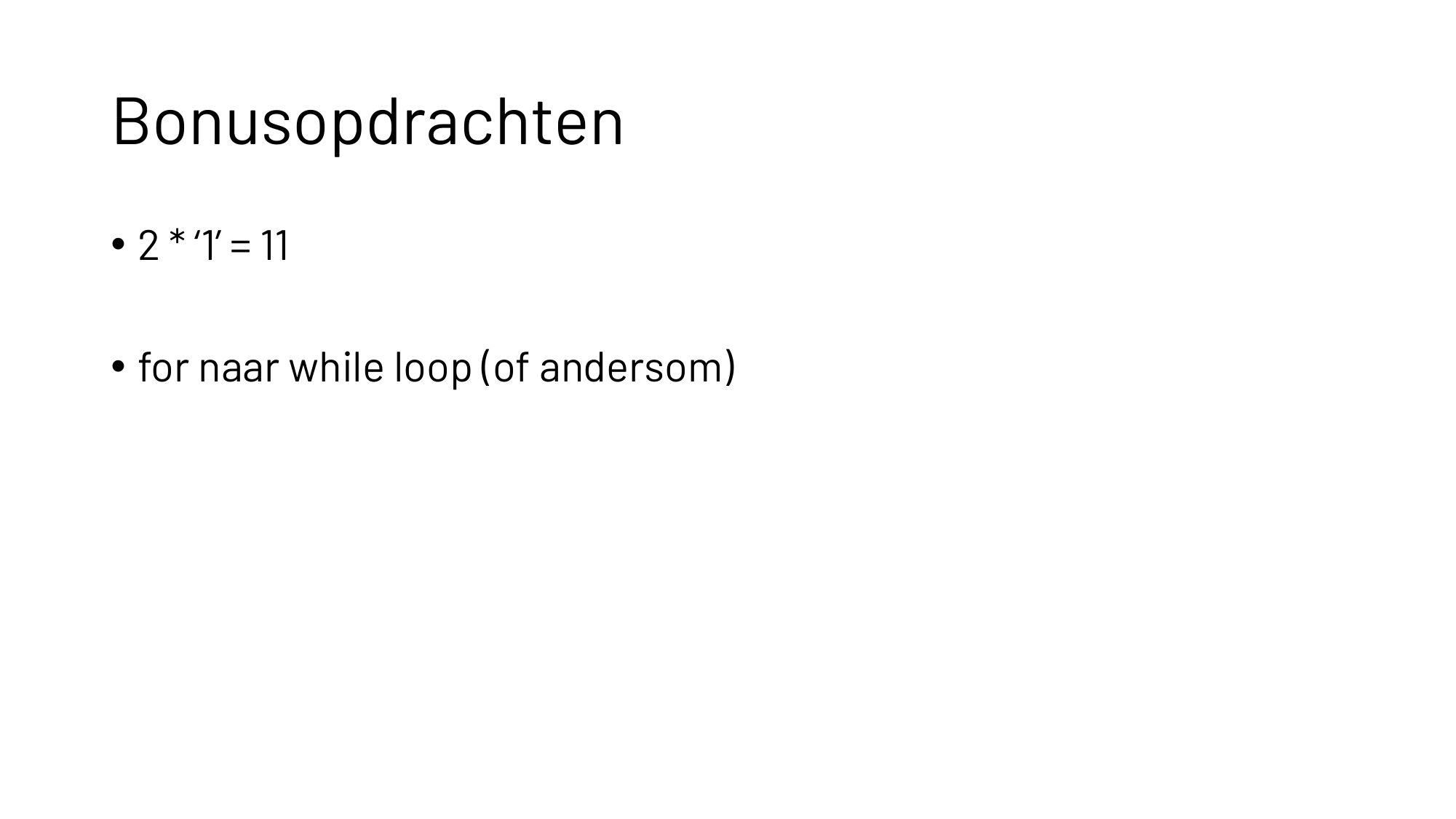

# Bonusopdrachten
2 * ‘1’ = 11

for naar while loop (of andersom)